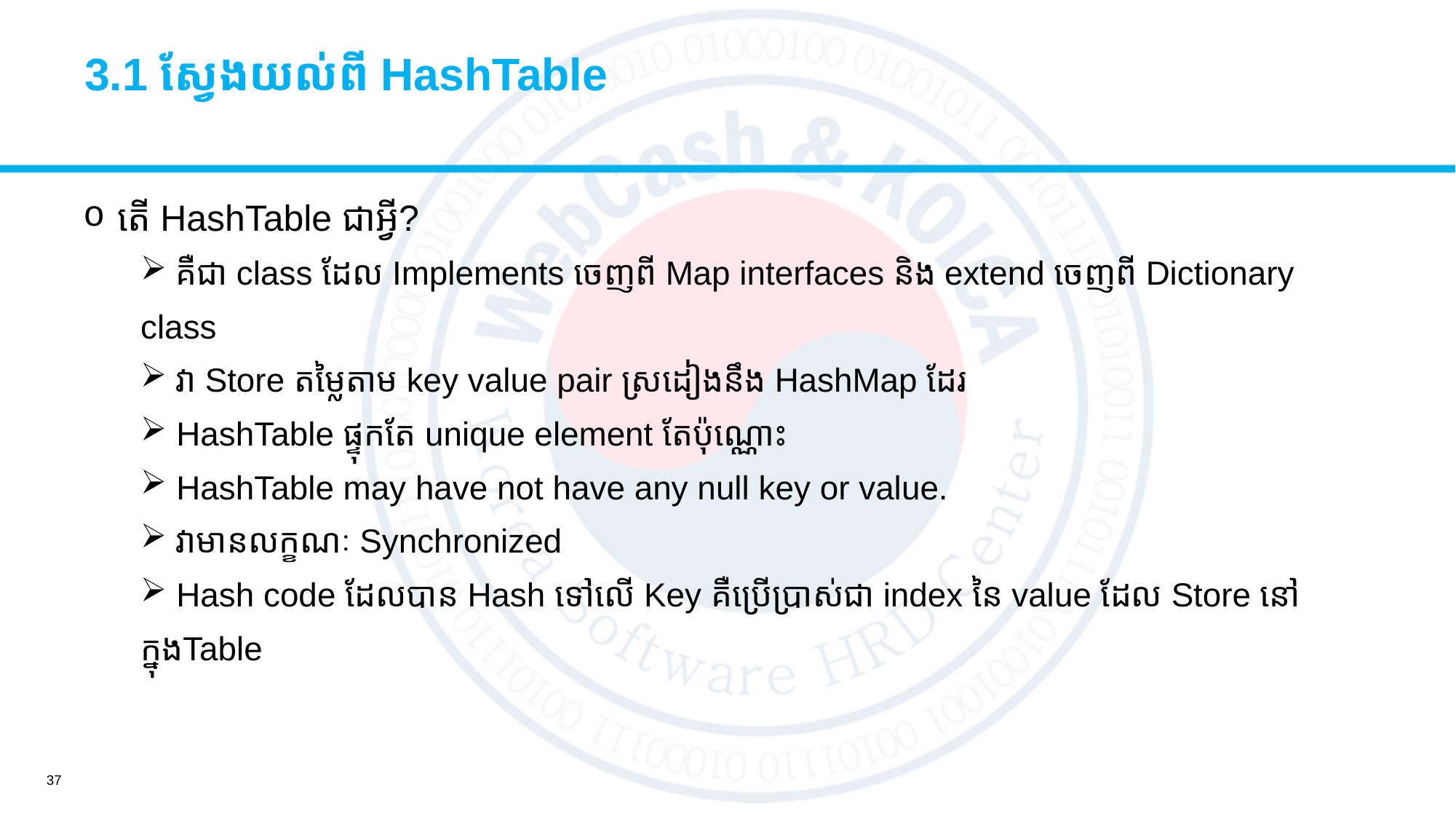

# 3.1 ស្វែងយល់ពី HashTable
 តើ HashTable ជាអ្វី?
 គឺជា class ដែល Implements ចេញពី​ Map interfaces និង​ extend ចេញពី Dictionary
class
 វា​ Store តម្លៃតាម​ key value pair ស្រដៀងនឹង HashMap ដែរ
 HashTable​ ផ្ទុកតែ unique element តែប៉ុណ្ណោះ
​ HashTable may have not have any null key or value.
 វាមានលក្ខណៈ Synchronized
 Hash code ដែលបាន​ Hash ទៅលើ Key គឺប្រើប្រាស់ជា index នៃ value ដែល Store នៅ
ក្នុងTable

37